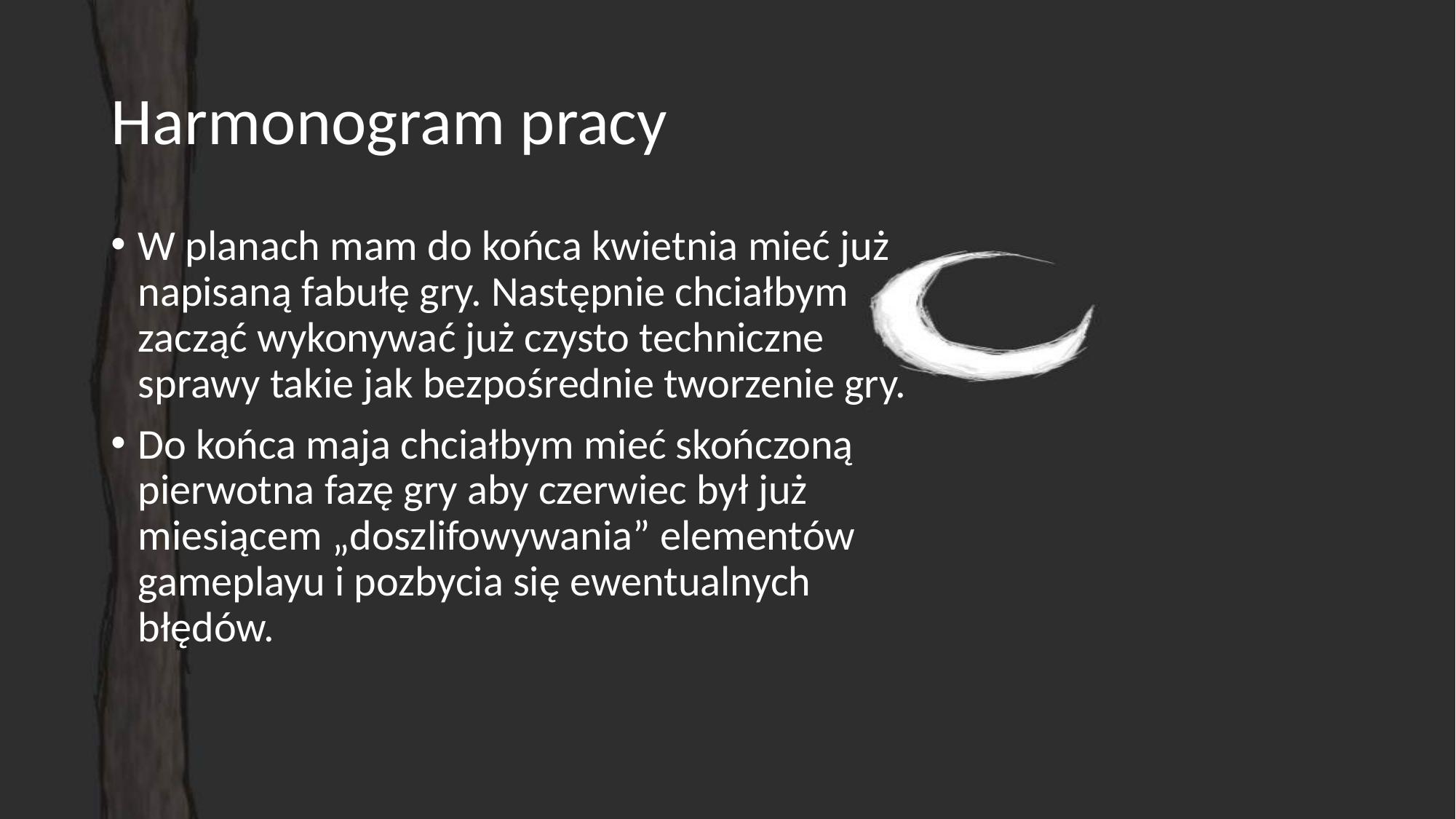

# Harmonogram pracy
W planach mam do końca kwietnia mieć już napisaną fabułę gry. Następnie chciałbym zacząć wykonywać już czysto techniczne sprawy takie jak bezpośrednie tworzenie gry.
Do końca maja chciałbym mieć skończoną pierwotna fazę gry aby czerwiec był już miesiącem „doszlifowywania” elementów gameplayu i pozbycia się ewentualnych błędów.